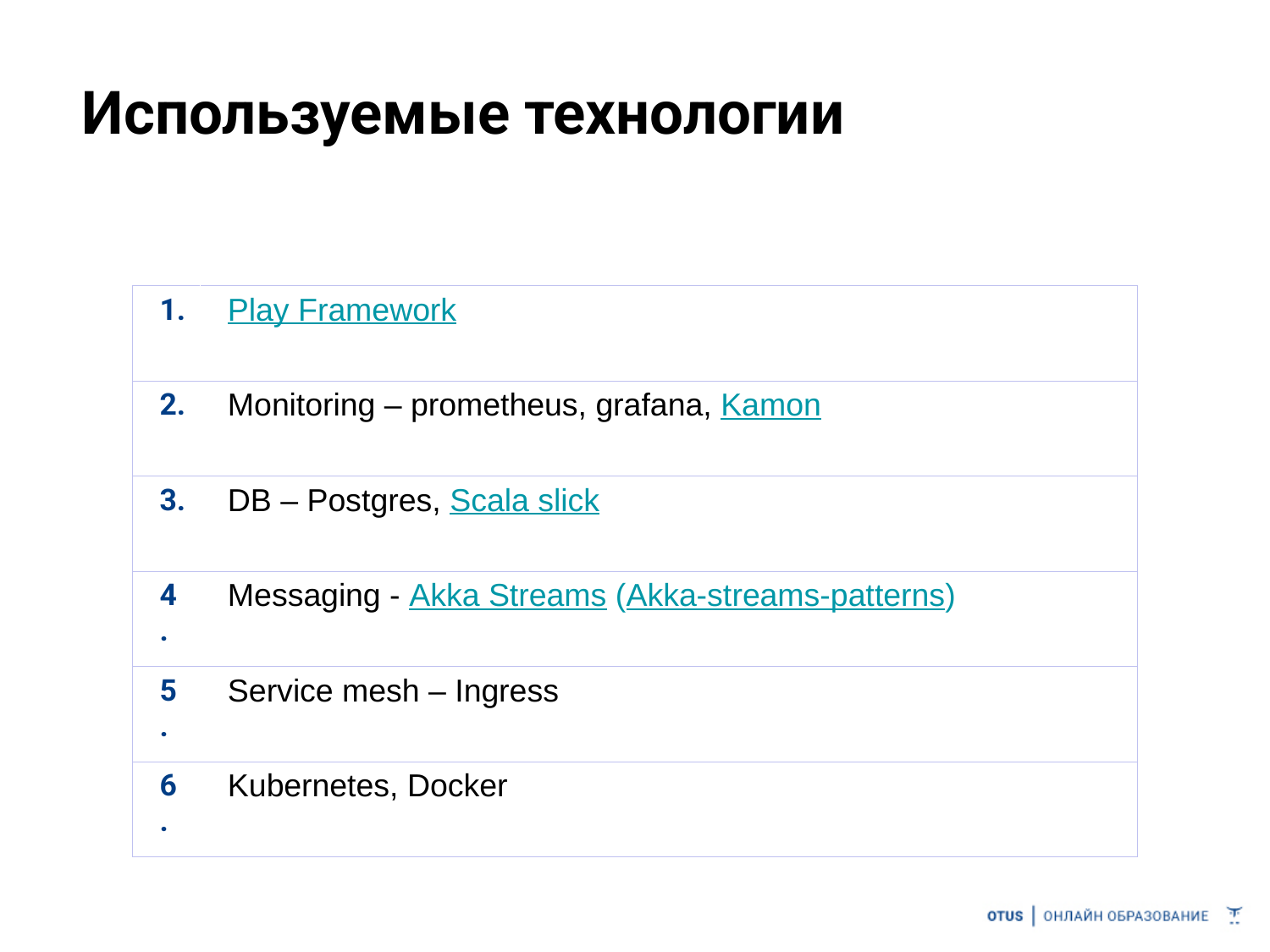

Используемые технологии
| 1. | Play Framework |
| --- | --- |
| 2. | Monitoring – prometheus, grafana, Kamon |
| 3. | DB – Postgres, Scala slick |
| 4 . | Messaging - Akka Streams (Akka-streams-patterns) |
| 5 . | Service mesh – Ingress |
| 6 . | Kubernetes, Docker |